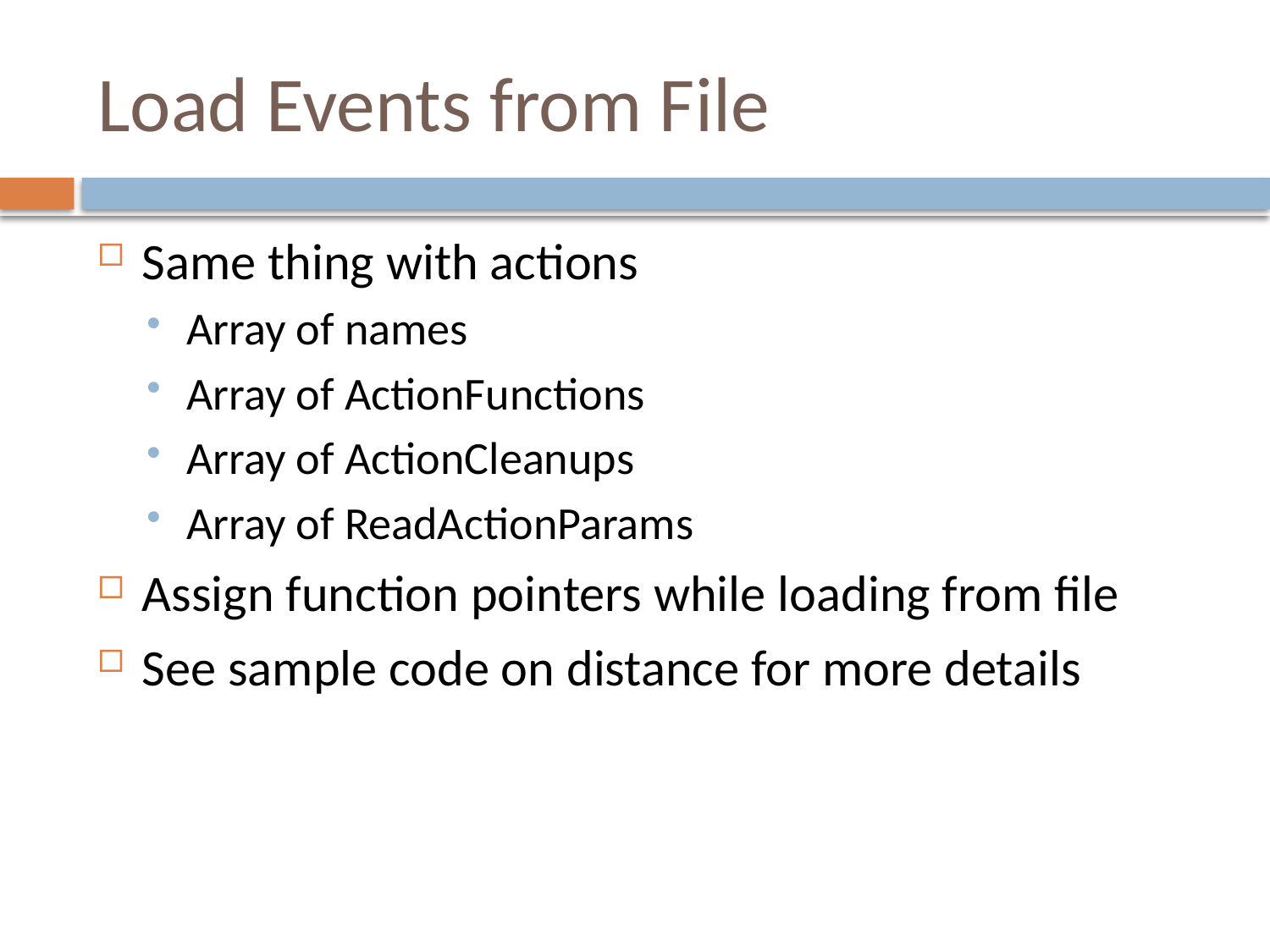

# Load Events from File
Same thing with actions
Array of names
Array of ActionFunctions
Array of ActionCleanups
Array of ReadActionParams
Assign function pointers while loading from file
See sample code on distance for more details